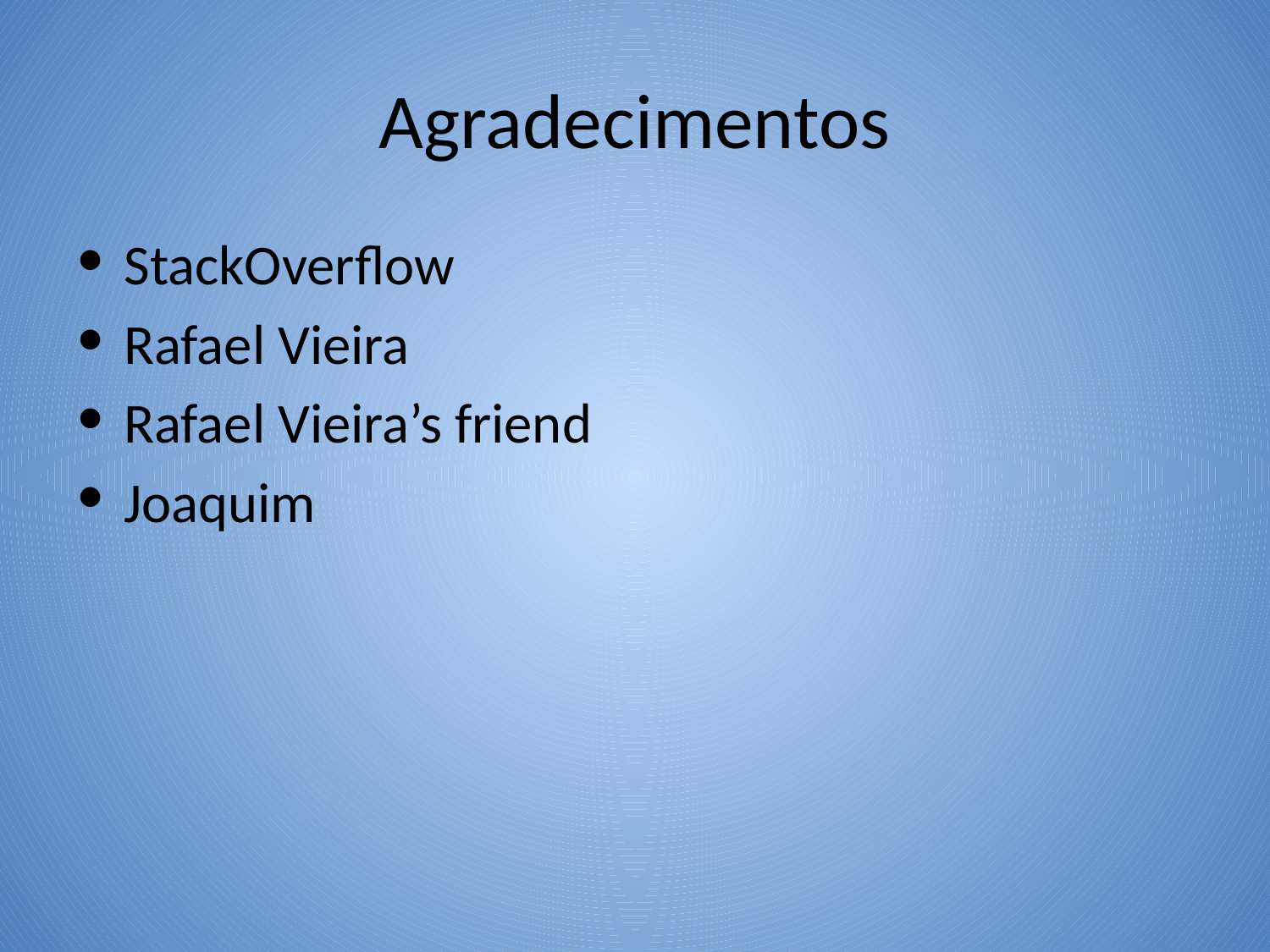

# Agradecimentos
StackOverflow
Rafael Vieira
Rafael Vieira’s friend
Joaquim